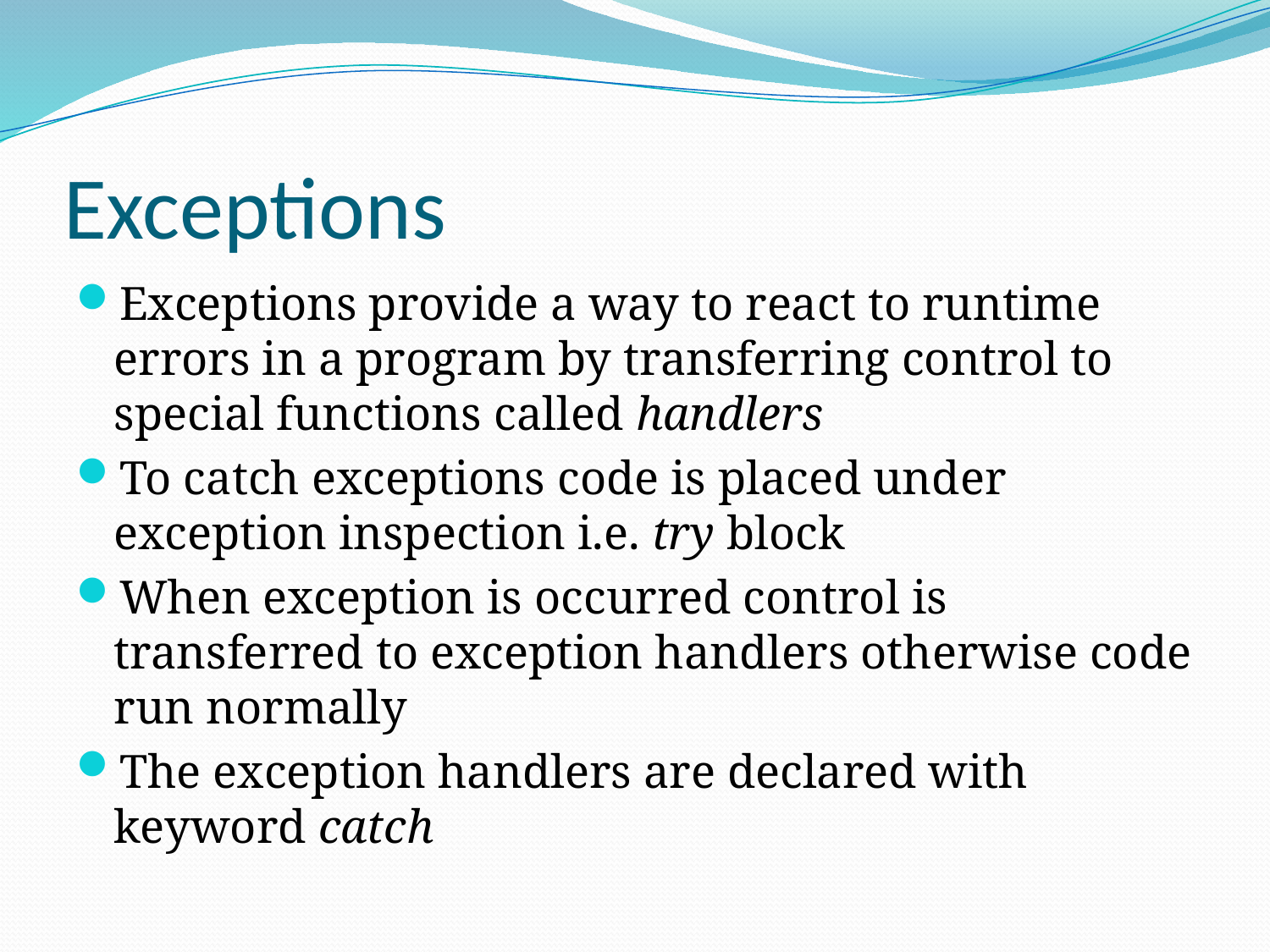

# Exceptions
Exceptions provide a way to react to runtime errors in a program by transferring control to special functions called handlers
To catch exceptions code is placed under exception inspection i.e. try block
When exception is occurred control is transferred to exception handlers otherwise code run normally
The exception handlers are declared with keyword catch